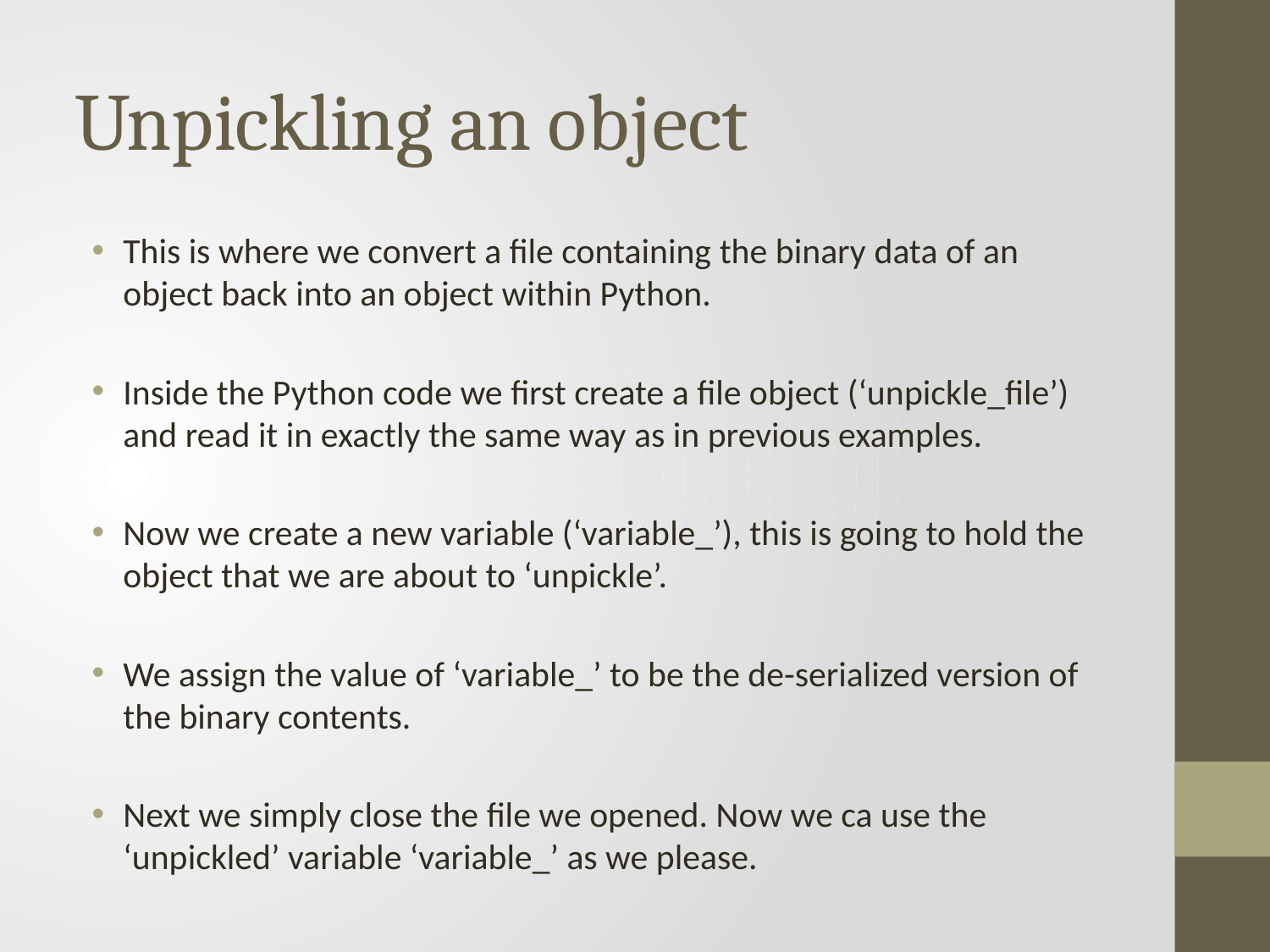

# Unpickling an object
This is where we convert a file containing the binary data of an object back into an object within Python.

Inside the Python code we first create a file object (‘unpickle_file’) and read it in exactly the same way as in previous examples.

Now we create a new variable (‘variable_’), this is going to hold the object that we are about to ‘unpickle’.

We assign the value of ‘variable_’ to be the de-serialized version of the binary contents.

Next we simply close the file we opened. Now we ca use the ‘unpickled’ variable ‘variable_’ as we please.